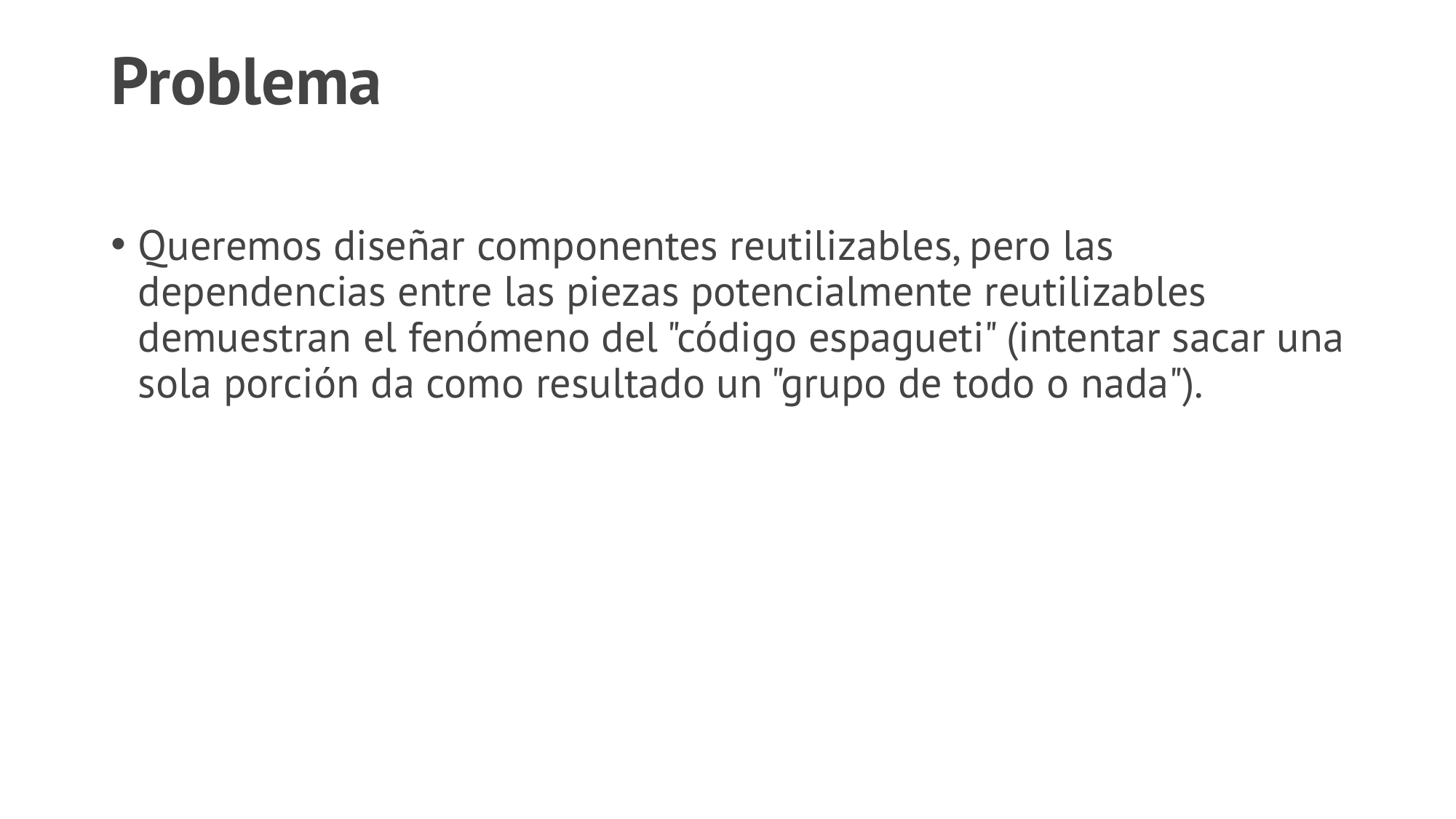

# Problema
Queremos diseñar componentes reutilizables, pero las dependencias entre las piezas potencialmente reutilizables demuestran el fenómeno del "código espagueti" (intentar sacar una sola porción da como resultado un "grupo de todo o nada").